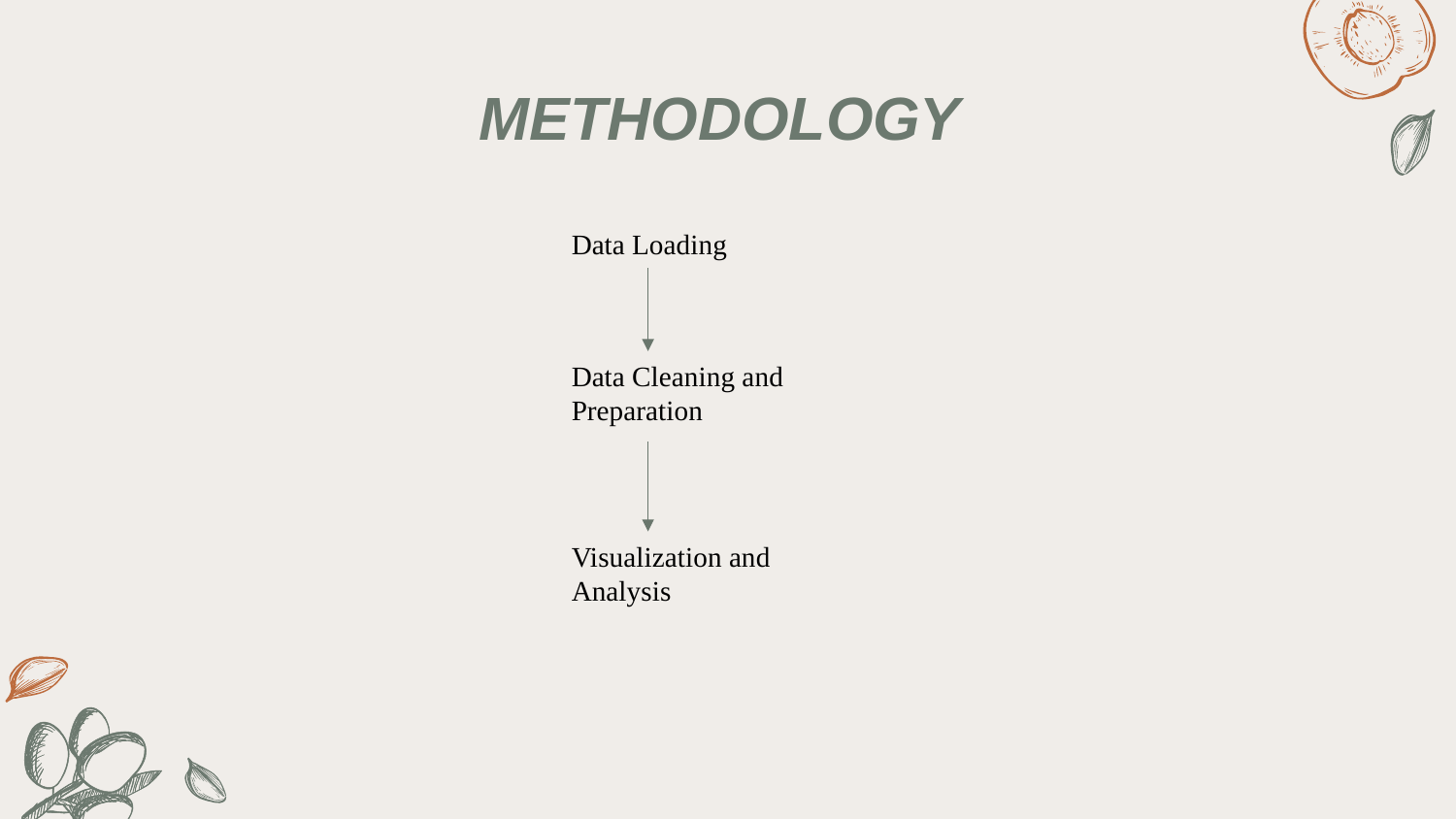

# METHODOLOGY
Data Loading
Data Cleaning and Preparation
Visualization and Analysis